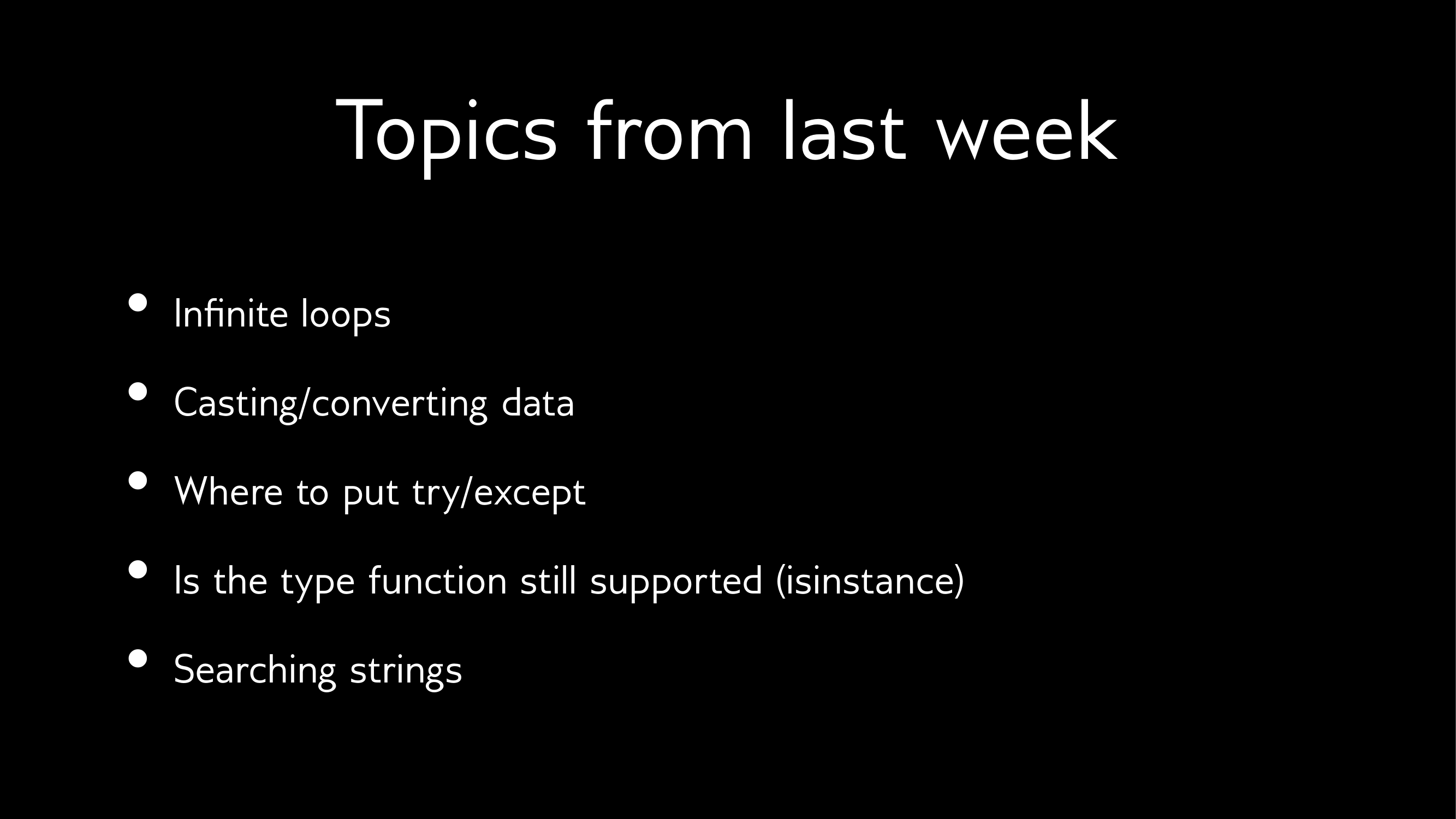

# Topics from last week
Infinite loops
Casting/converting data
Where to put try/except
Is the type function still supported (isinstance)
Searching strings